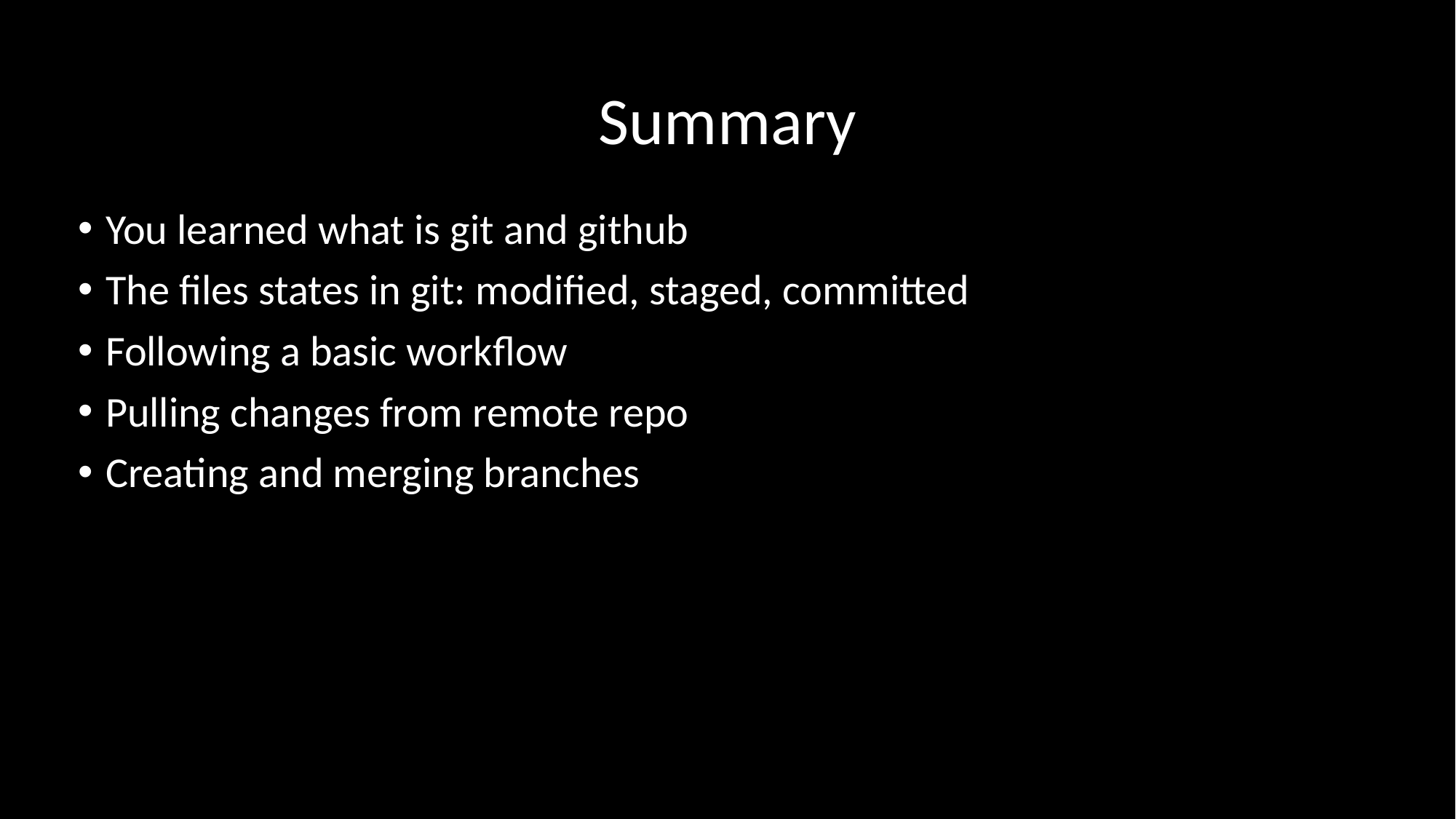

# Summary
You learned what is git and github
The files states in git: modified, staged, committed
Following a basic workflow
Pulling changes from remote repo
Creating and merging branches